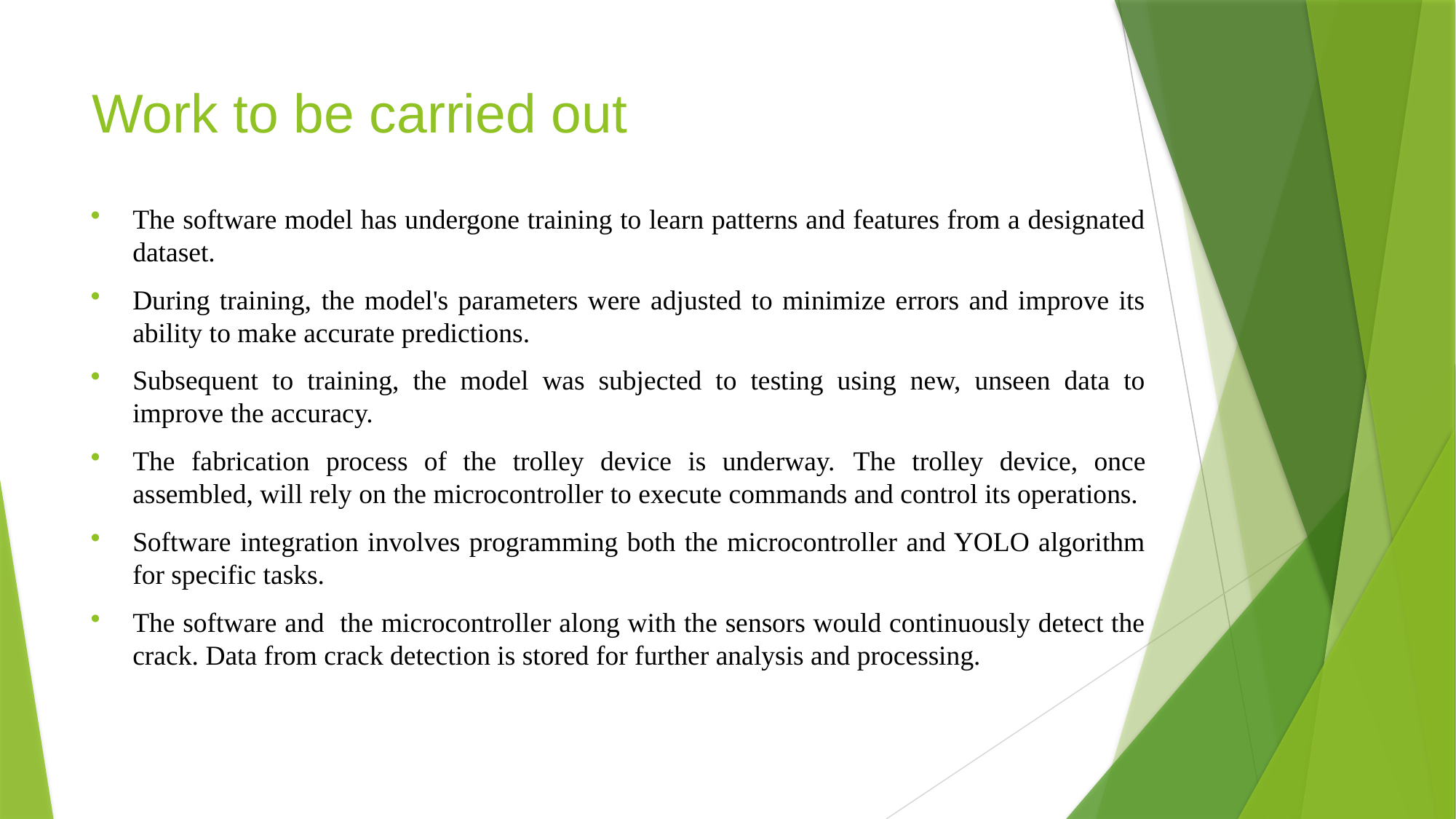

# Work to be carried out
The software model has undergone training to learn patterns and features from a designated dataset.
During training, the model's parameters were adjusted to minimize errors and improve its ability to make accurate predictions.
Subsequent to training, the model was subjected to testing using new, unseen data to improve the accuracy.
The fabrication process of the trolley device is underway. The trolley device, once assembled, will rely on the microcontroller to execute commands and control its operations.
Software integration involves programming both the microcontroller and YOLO algorithm for specific tasks.
The software and  the microcontroller along with the sensors would continuously detect the crack. Data from crack detection is stored for further analysis and processing.